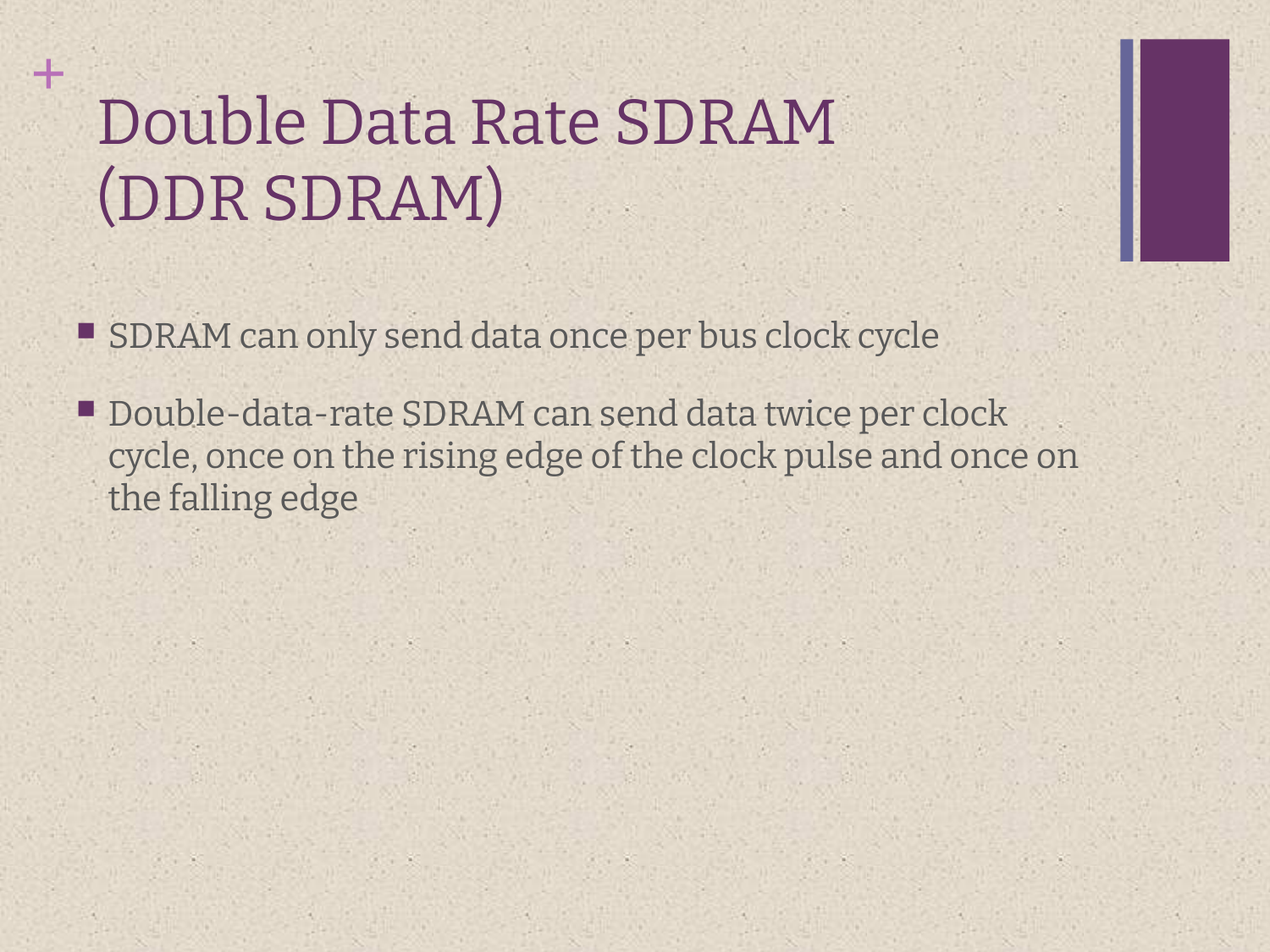

# Double Data Rate SDRAM (DDR SDRAM)
SDRAM can only send data once per bus clock cycle
Double-data-rate SDRAM can send data twice per clock cycle, once on the rising edge of the clock pulse and once on the falling edge